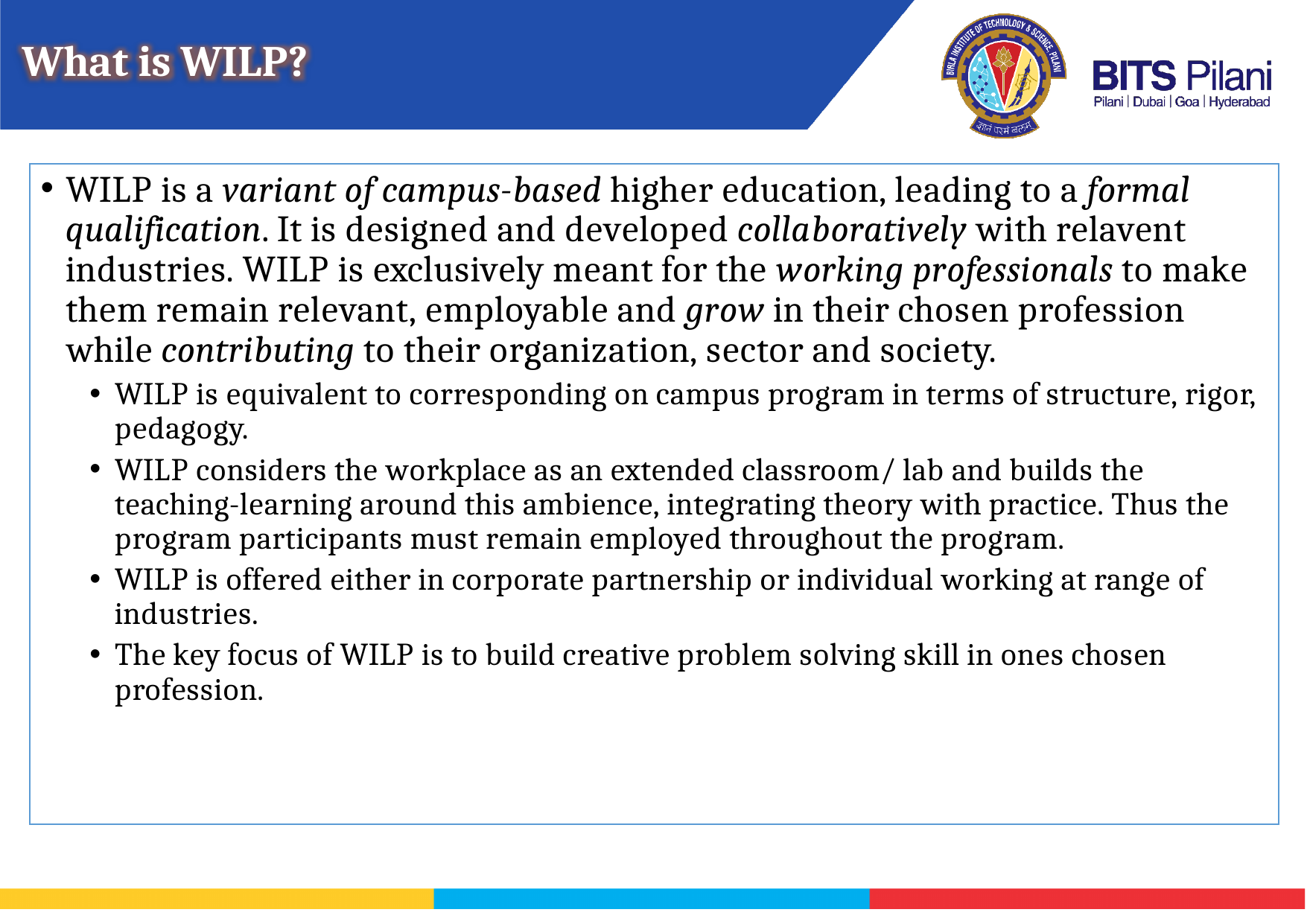

What is WILP?
WILP is a variant of campus-based higher education, leading to a formal qualification. It is designed and developed collaboratively with relavent industries. WILP is exclusively meant for the working professionals to make them remain relevant, employable and grow in their chosen profession while contributing to their organization, sector and society.
WILP is equivalent to corresponding on campus program in terms of structure, rigor, pedagogy.
WILP considers the workplace as an extended classroom/ lab and builds the teaching-learning around this ambience, integrating theory with practice. Thus the program participants must remain employed throughout the program.
WILP is offered either in corporate partnership or individual working at range of industries.
The key focus of WILP is to build creative problem solving skill in ones chosen profession.